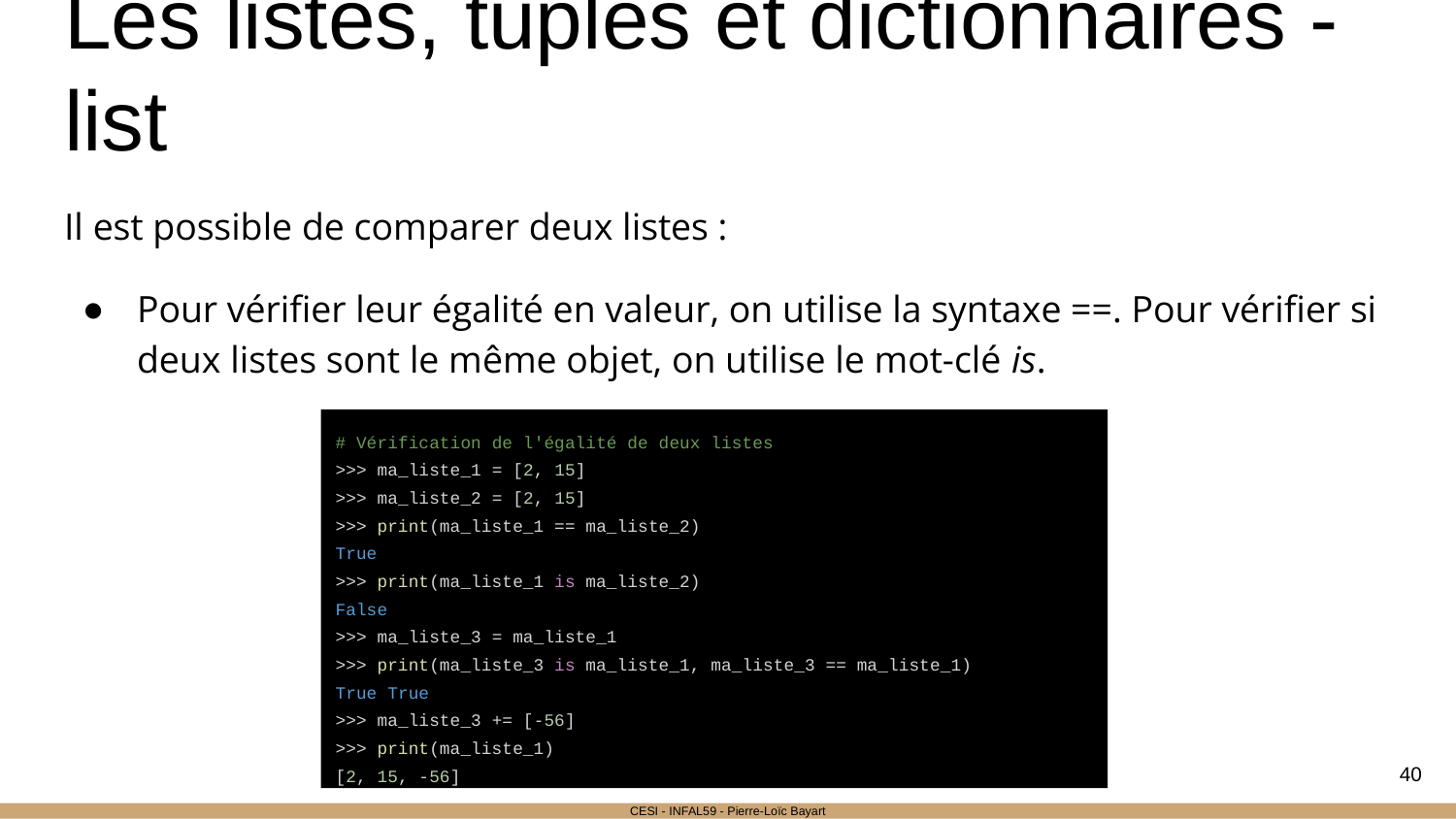

# Les listes, tuples et dictionnaires - list
Il est possible de comparer deux listes :
Pour vérifier leur égalité en valeur, on utilise la syntaxe ==. Pour vérifier si deux listes sont le même objet, on utilise le mot-clé is.

# Vérification de l'égalité de deux listes
>>> ma_liste_1 = [2, 15]
>>> ma_liste_2 = [2, 15]
>>> print(ma_liste_1 == ma_liste_2)
True
>>> print(ma_liste_1 is ma_liste_2)
False
>>> ma_liste_3 = ma_liste_1
>>> print(ma_liste_3 is ma_liste_1, ma_liste_3 == ma_liste_1)
True True
>>> ma_liste_3 += [-56]
>>> print(ma_liste_1)
[2, 15, -56]
40